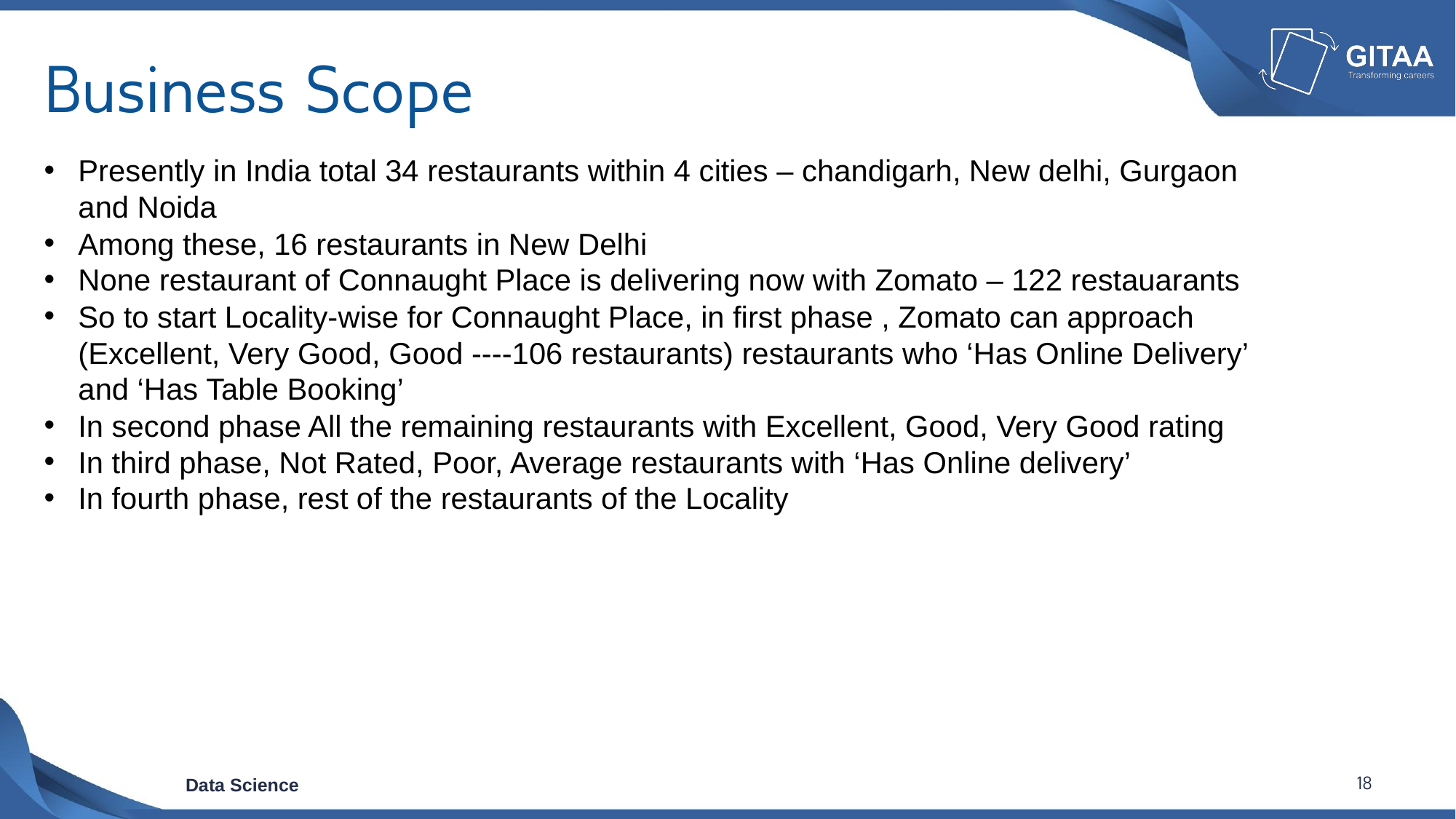

# Business Scope
Presently in India total 34 restaurants within 4 cities – chandigarh, New delhi, Gurgaon and Noida
Among these, 16 restaurants in New Delhi
None restaurant of Connaught Place is delivering now with Zomato – 122 restauarants
So to start Locality-wise for Connaught Place, in first phase , Zomato can approach (Excellent, Very Good, Good ----106 restaurants) restaurants who ‘Has Online Delivery’ and ‘Has Table Booking’
In second phase All the remaining restaurants with Excellent, Good, Very Good rating
In third phase, Not Rated, Poor, Average restaurants with ‘Has Online delivery’
In fourth phase, rest of the restaurants of the Locality